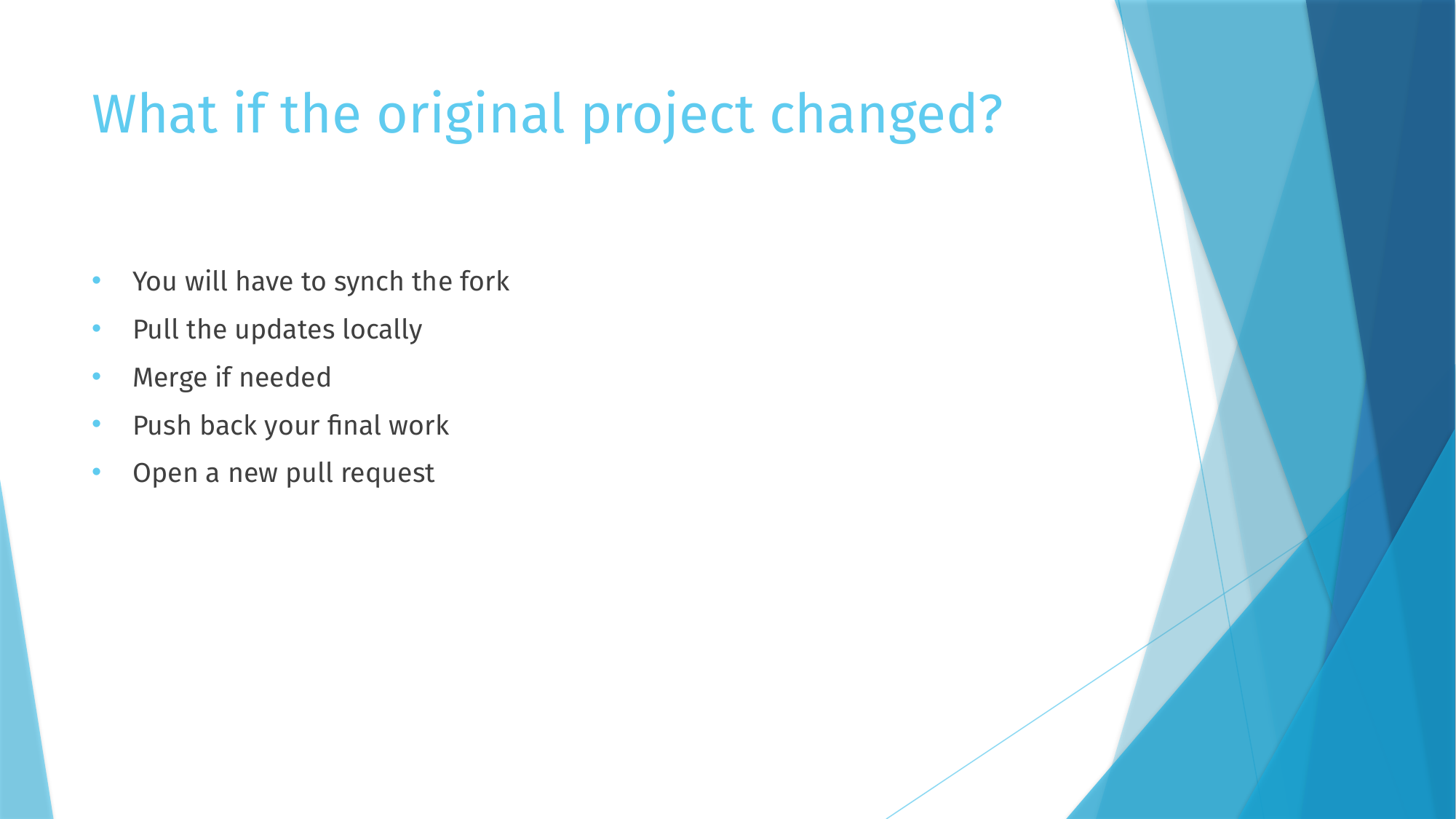

# What if the original project changed?
You will have to synch the fork
Pull the updates locally
Merge if needed
Push back your final work
Open a new pull request